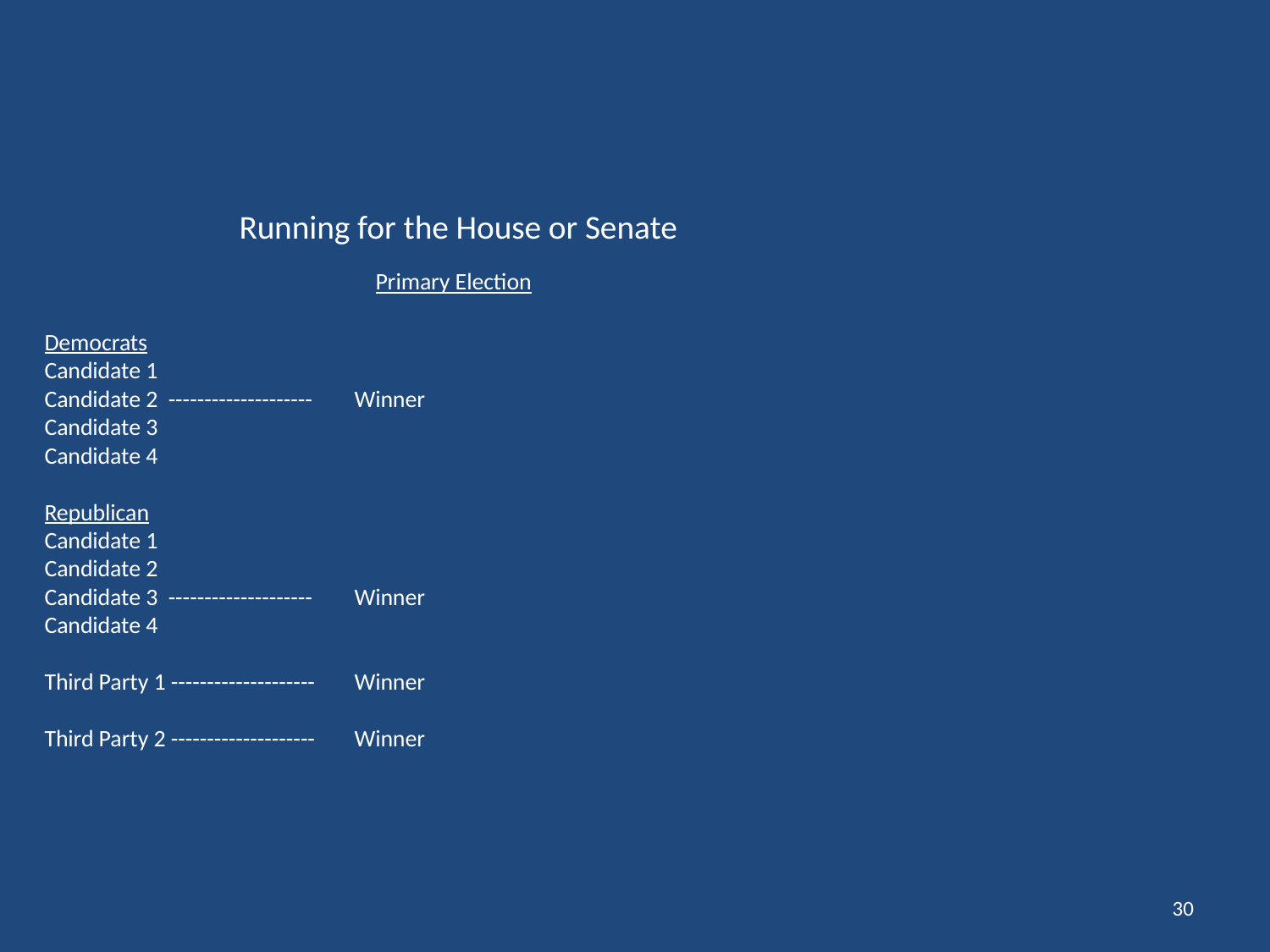

# Running for the House or Senate Primary Election Democrats Candidate 1 Candidate 2  --------------------	Winner Candidate 3 Candidate 4 Republican Candidate 1 Candidate 2 Candidate 3  -------------------- 	Winner Candidate 4 Third Party 1 -------------------- 	Winner Third Party 2 -------------------- 	Winner
30